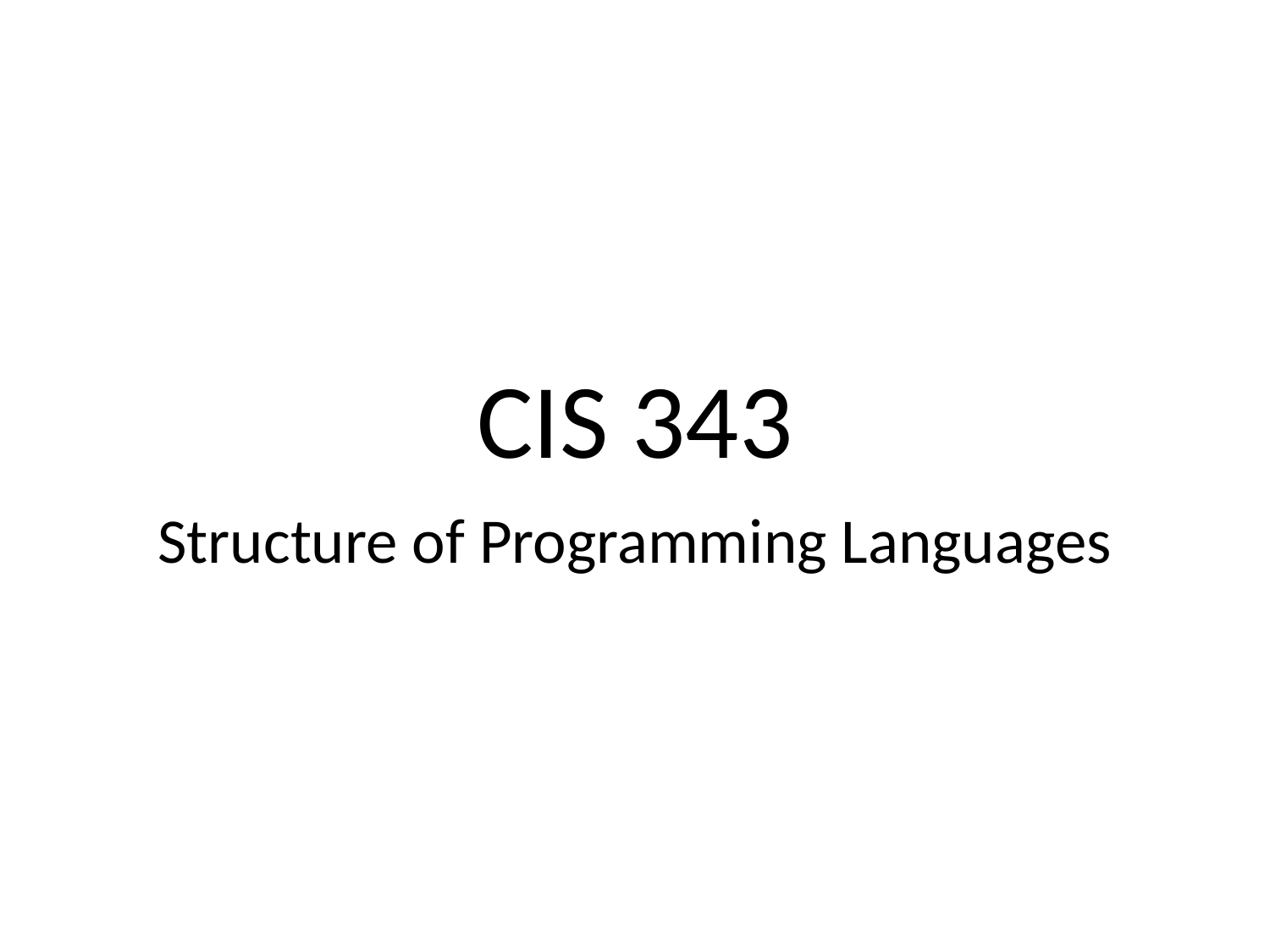

# CIS 343
Structure of Programming Languages